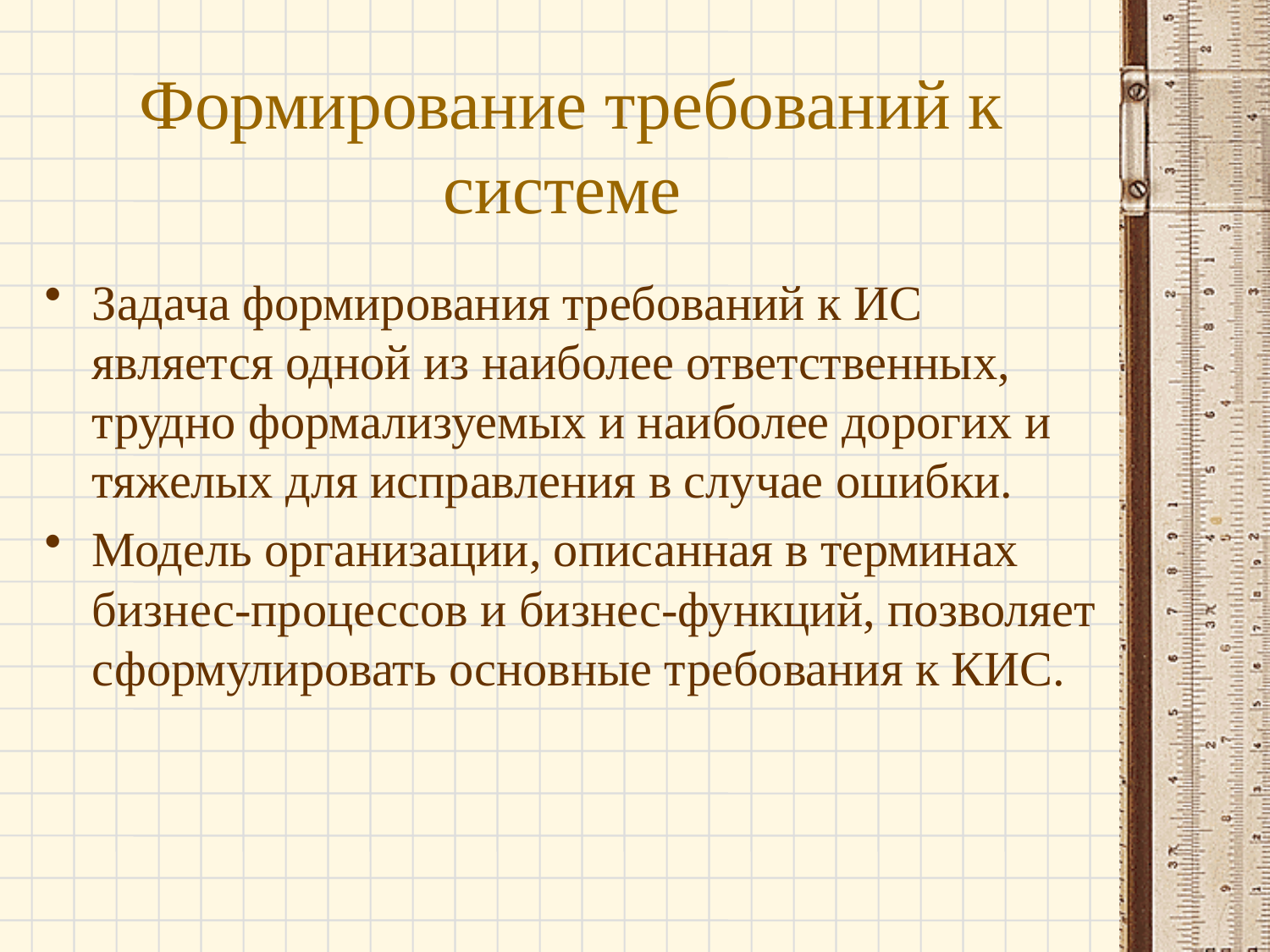

# Формирование требований к системе
Задача формирования требований к ИС является одной из наиболее ответственных, трудно формализуемых и наиболее дорогих и тяжелых для исправления в случае ошибки.
Модель организации, описанная в терминах бизнес-процессов и бизнес-функций, позволяет сформулировать основные требования к КИС.